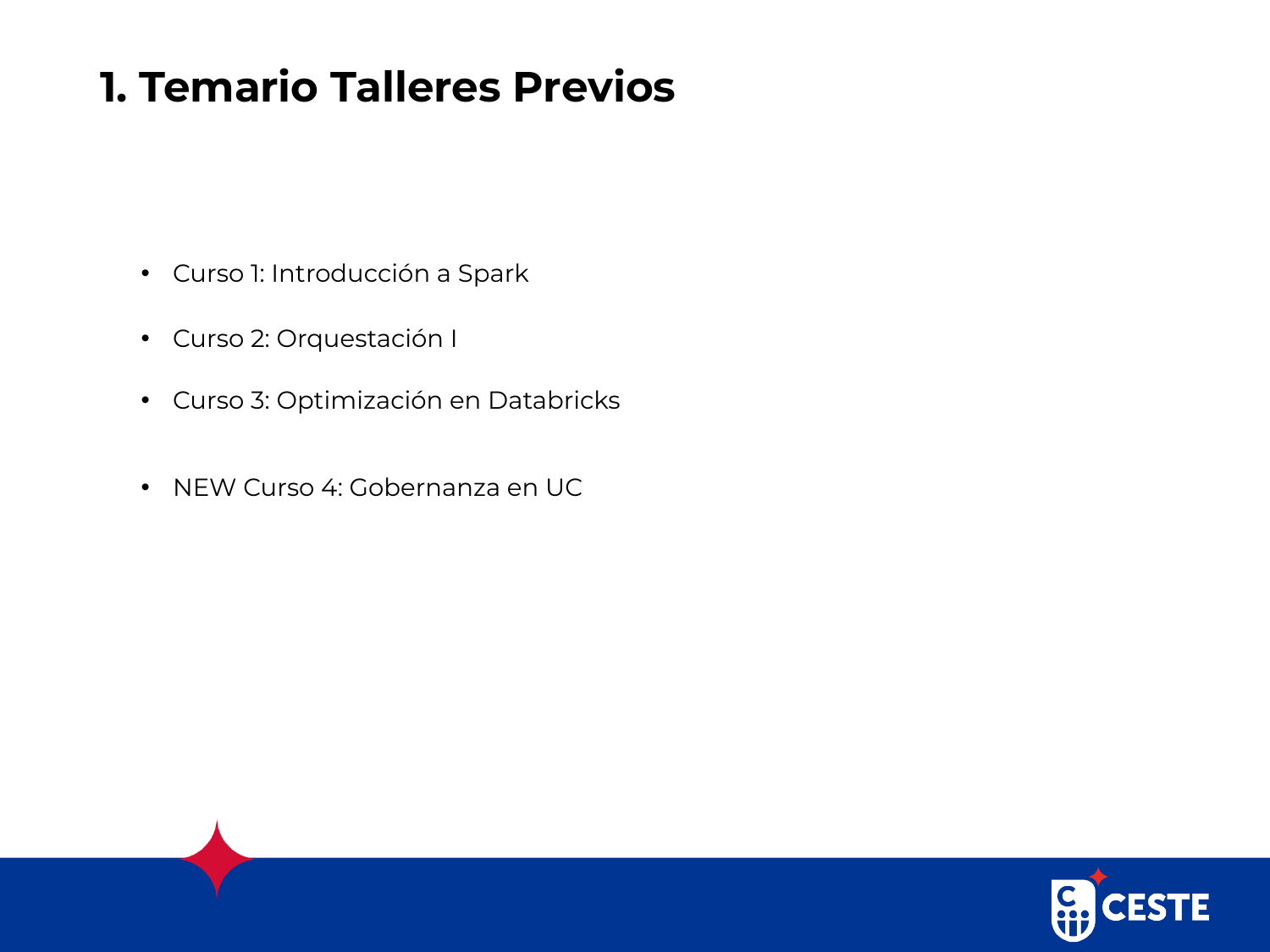

# 1. Temario Talleres Previos
Curso 1: Introducción a Spark
Curso 2: Orquestación I
Curso 3: Optimización en Databricks

NEW Curso 4: Gobernanza en UC